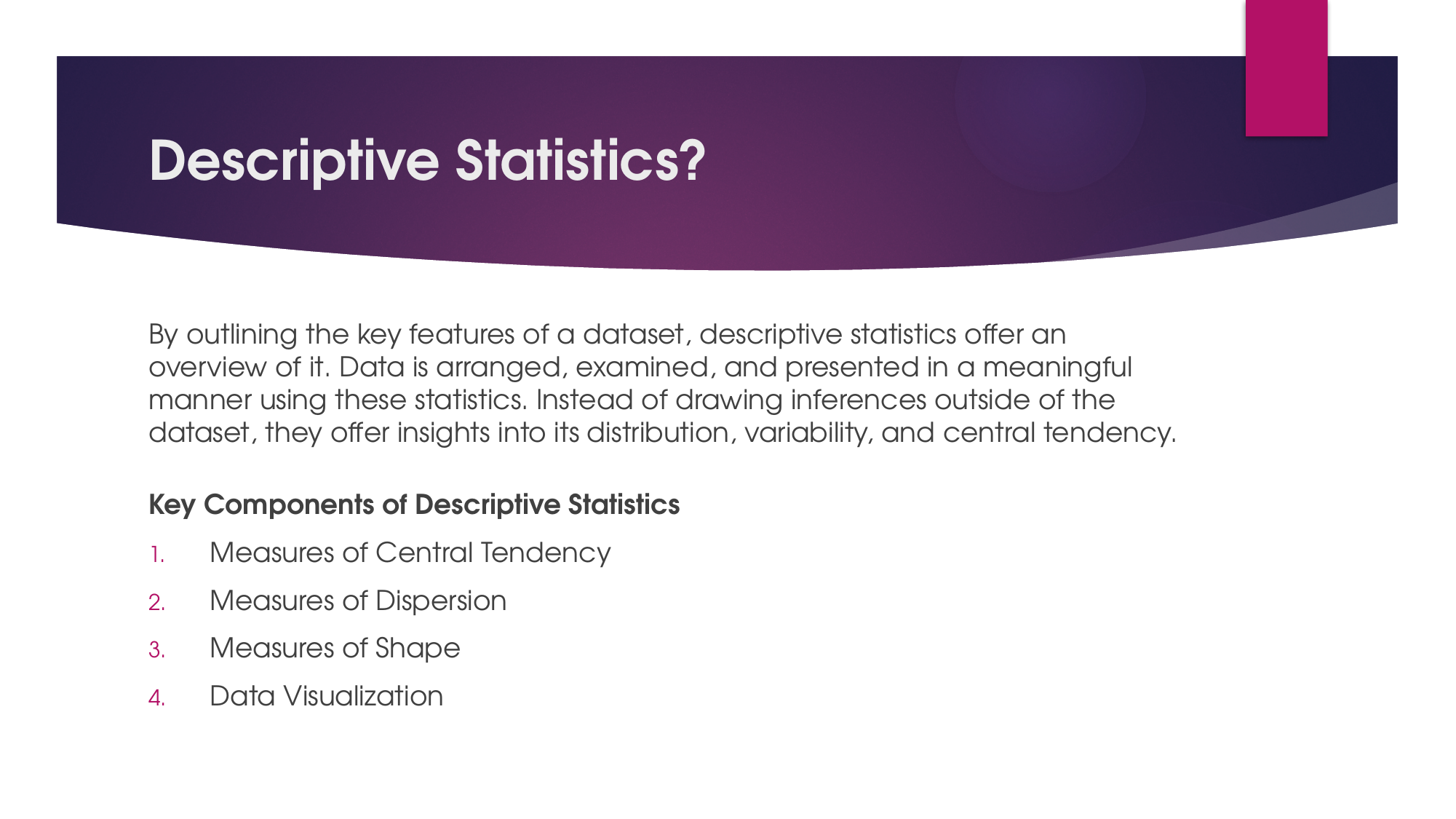

# Descriptive Statistics?
By outlining the key features of a dataset, descriptive statistics offer an overview of it. Data is arranged, examined, and presented in a meaningful manner using these statistics. Instead of drawing inferences outside of the dataset, they offer insights into its distribution, variability, and central tendency.

Key Components of Descriptive Statistics
Measures of Central Tendency
Measures of Dispersion
Measures of Shape
Data Visualization